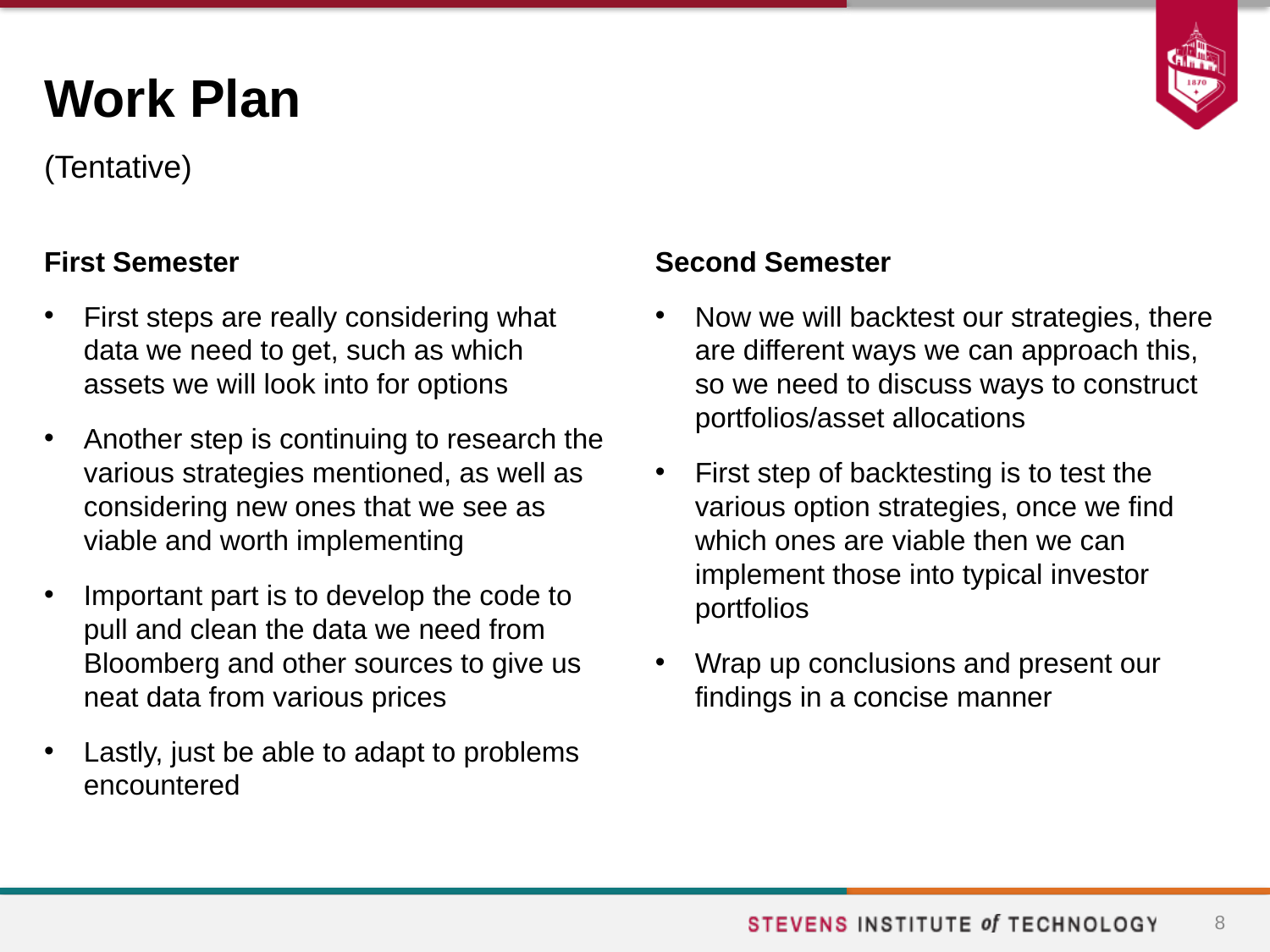

# Work Plan
(Tentative)
First Semester
First steps are really considering what data we need to get, such as which assets we will look into for options
Another step is continuing to research the various strategies mentioned, as well as considering new ones that we see as viable and worth implementing
Important part is to develop the code to pull and clean the data we need from Bloomberg and other sources to give us neat data from various prices
Lastly, just be able to adapt to problems encountered
Second Semester
Now we will backtest our strategies, there are different ways we can approach this, so we need to discuss ways to construct portfolios/asset allocations
First step of backtesting is to test the various option strategies, once we find which ones are viable then we can implement those into typical investor portfolios
Wrap up conclusions and present our findings in a concise manner

8